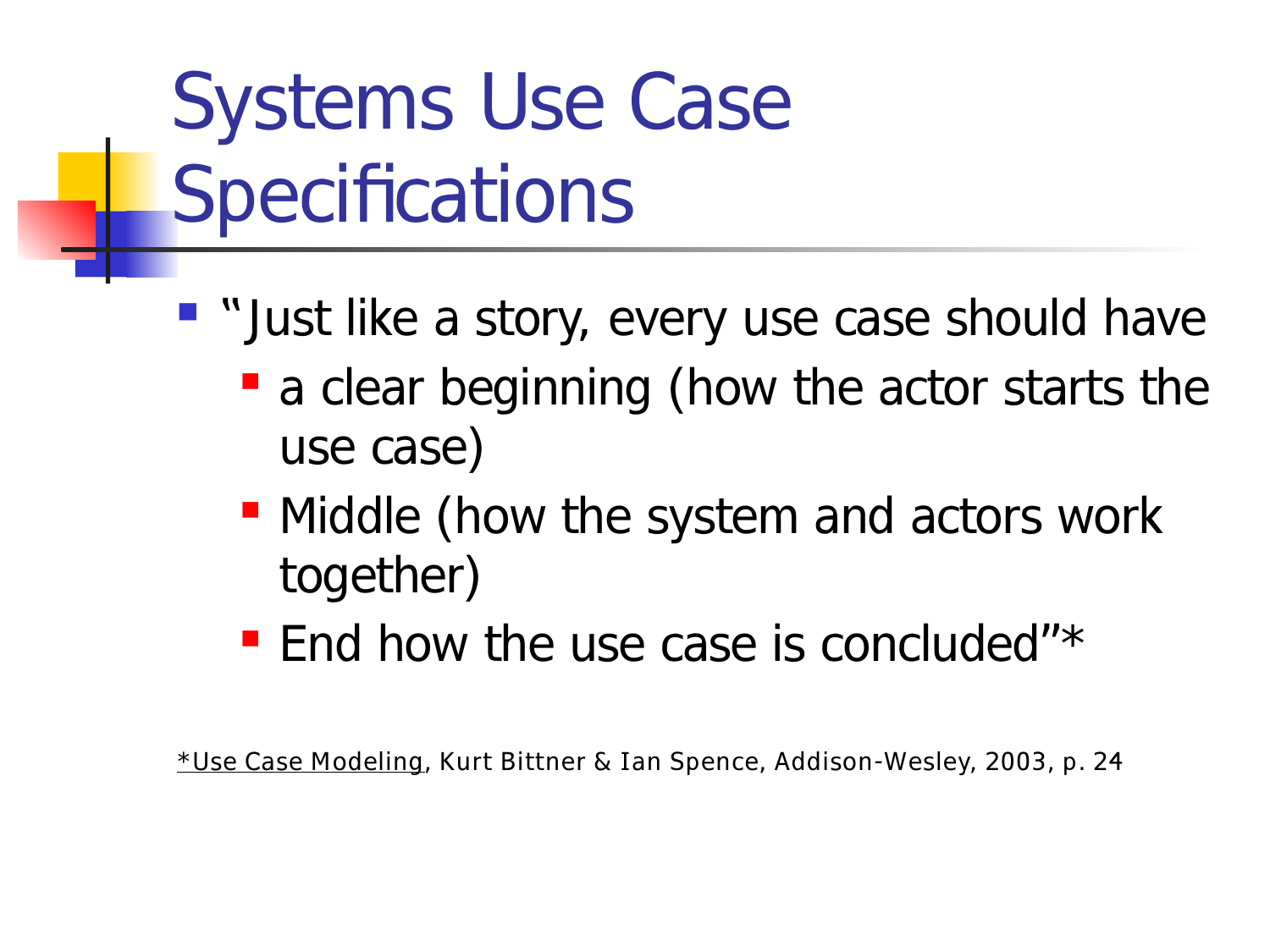

# Systems Use Case Specifications
“Just like a story, every use case should have
a clear beginning (how the actor starts the use case)
Middle (how the system and actors work together)
End how the use case is concluded”*

*Use Case Modeling, Kurt Bittner & Ian Spence, Addison-Wesley, 2003, p. 24